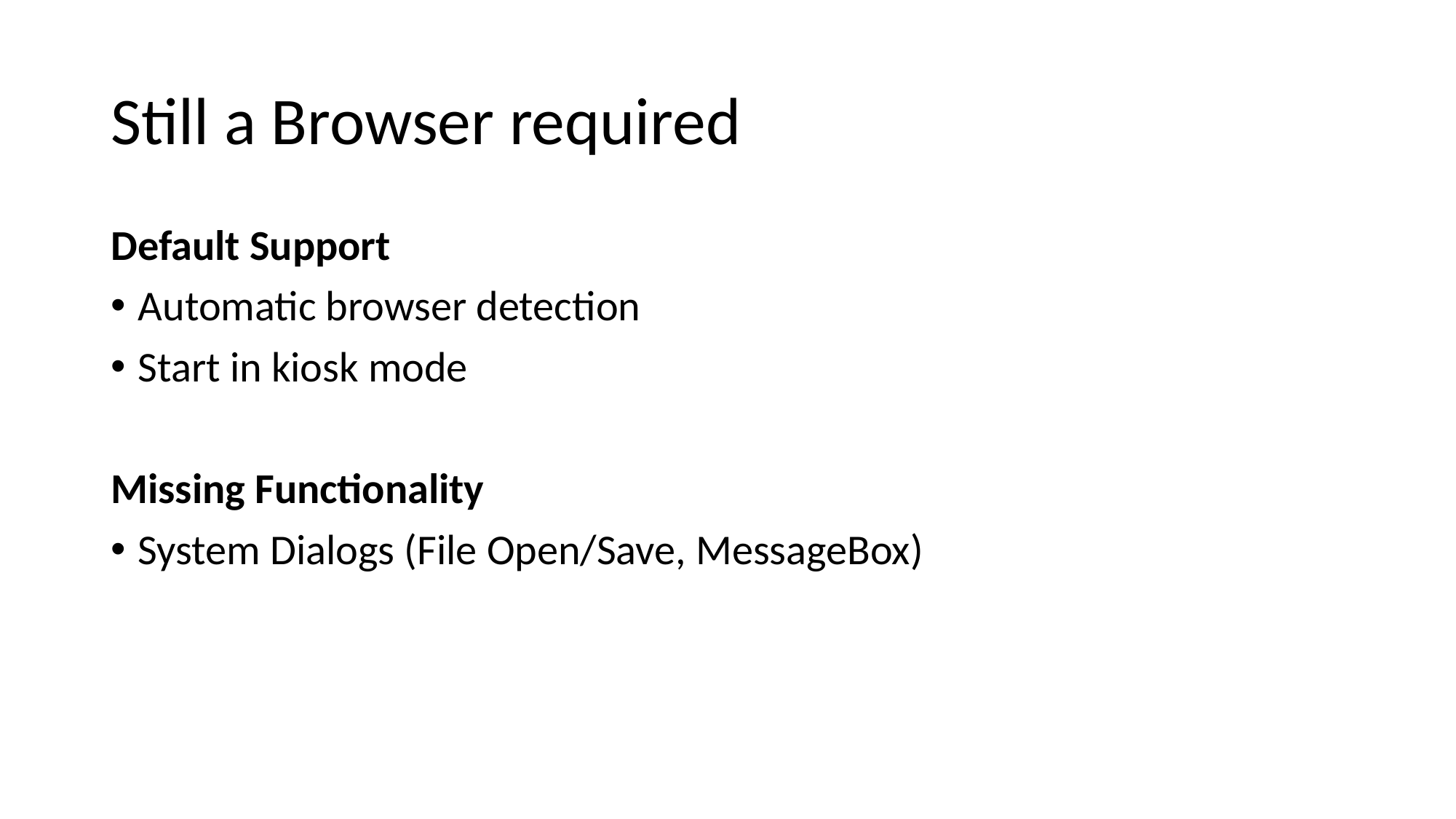

# Still a Browser required
Default Support
Automatic browser detection
Start in kiosk mode

Missing Functionality
System Dialogs (File Open/Save, MessageBox)